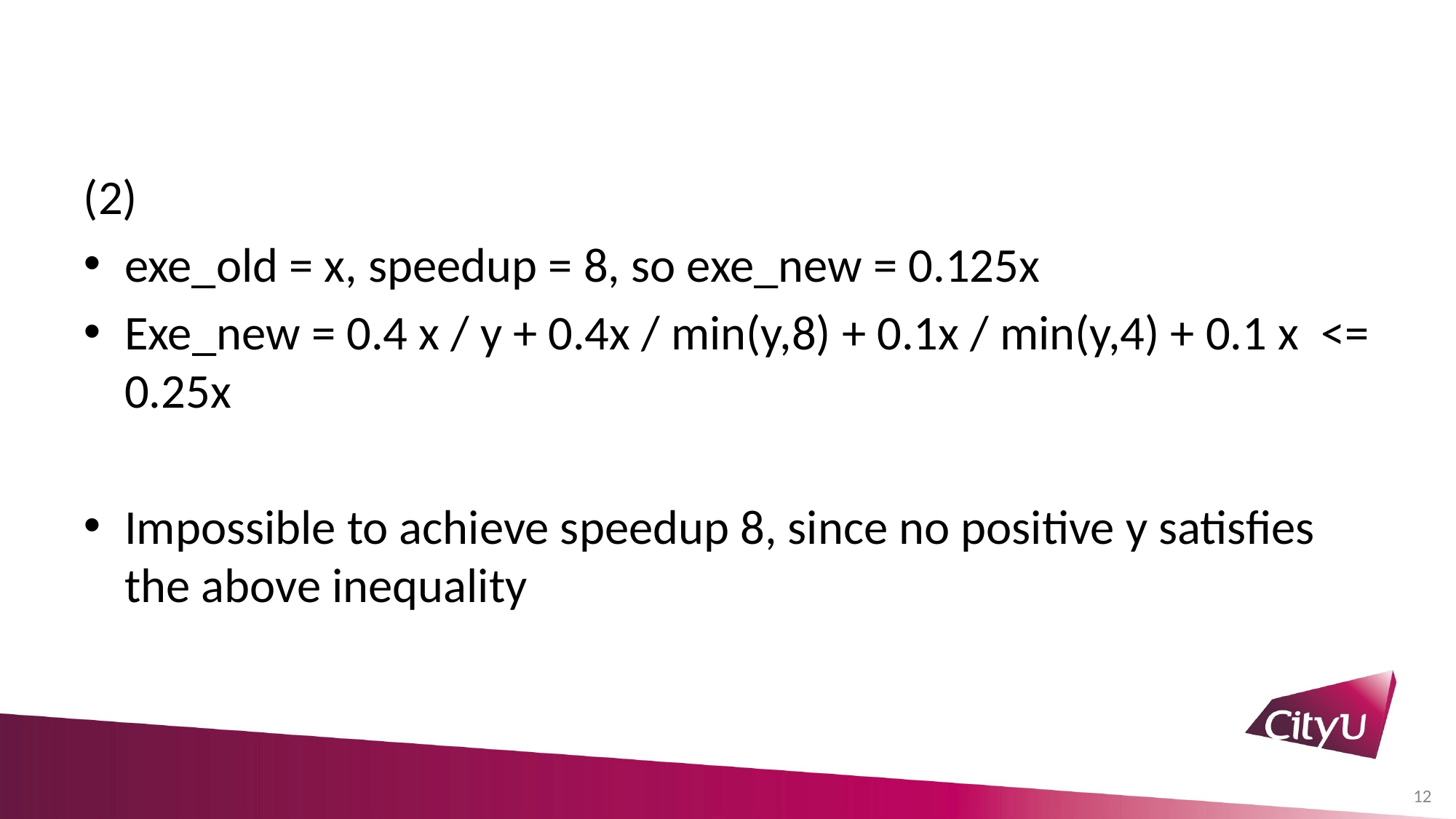

#
(2)
exe_old = x, speedup = 8, so exe_new = 0.125x
Exe_new = 0.4 x / y + 0.4x / min(y,8) + 0.1x / min(y,4) + 0.1 x  <= 0.25x

Impossible to achieve speedup 8, since no positive y satisfies the above inequality

12